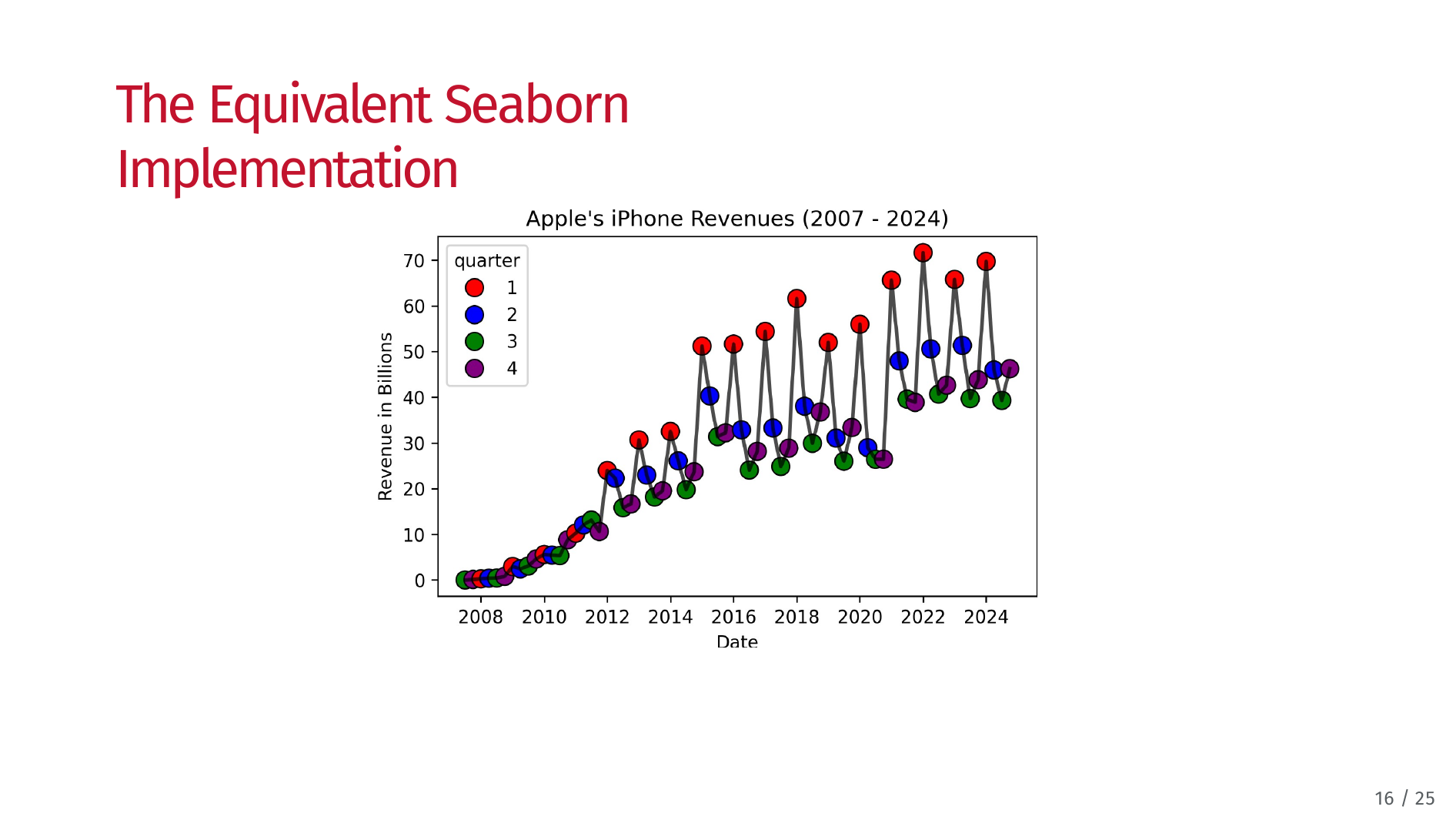

# The Equivalent Seaborn Implementation

16 / 25